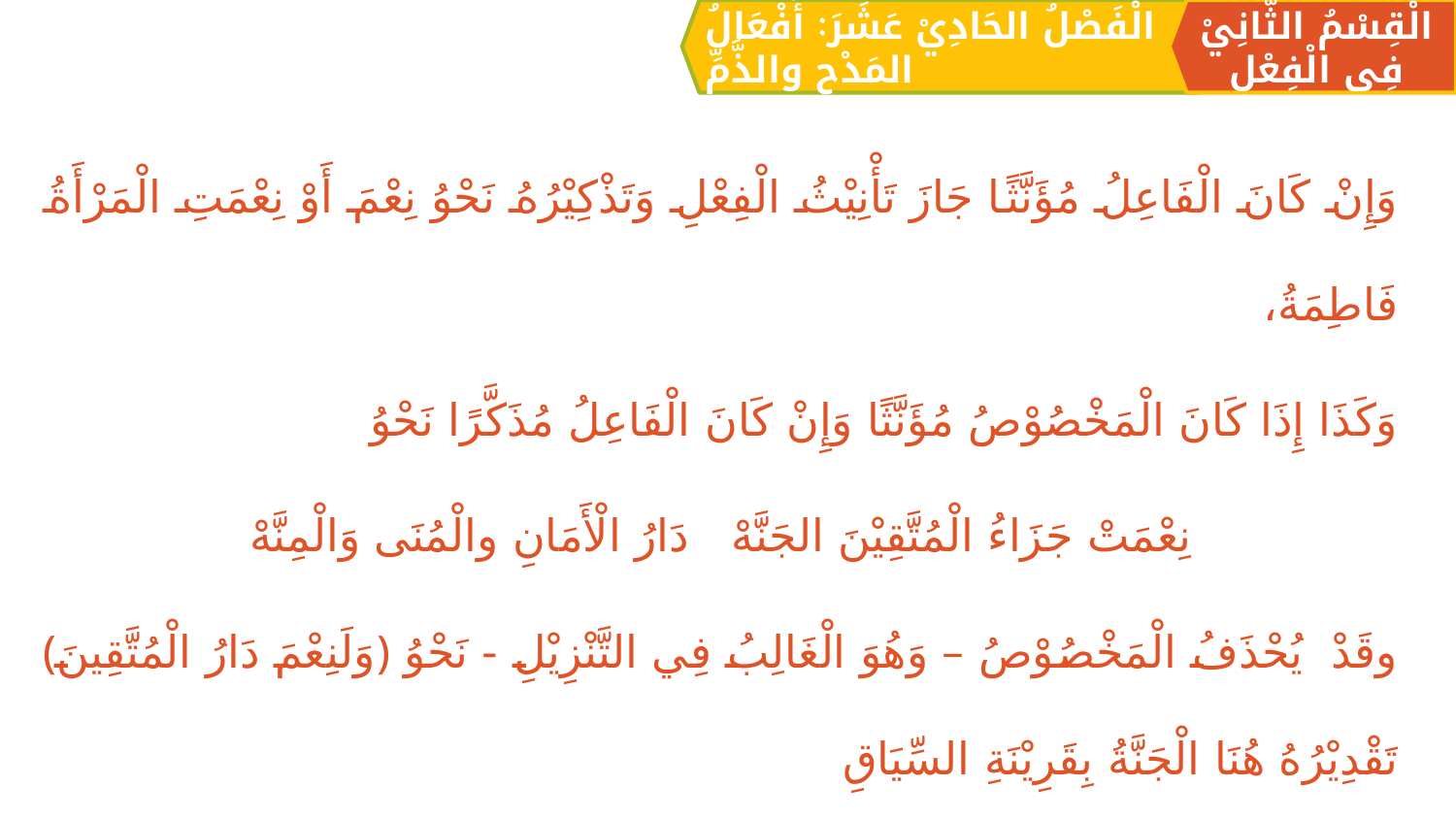

الْقِسْمُ الثَّانِيْ فِي الْفِعْلِ
الْفَصْلُ الحَادِيْ عَشَرَ: أَفْعَالُ المَدْحِ والذَّمِّ
وَإِنْ كَانَ الْفَاعِلُ مُؤَنَّثًا جَازَ تَأْنِيْثُ الْفِعْلِ وَتَذْكِيْرُهُ نَحْوُ نِعْمَ أَوْ نِعْمَتِ الْمَرْأَةُ فَاطِمَةُ،
وَكَذَا إِذَا كَانَ الْمَخْصُوْصُ مُؤَنَّثًا وَإِنْ كَانَ الْفَاعِلُ مُذَكَّرًا نَحْوُ
نِعْمَتْ جَزَاءُ الْمُتَّقِيْنَ الجَنَّهْ		دَارُ الْأَمَانِ والْمُنَی وَالْمِنَّهْ
وقَدْ  يُحْذَفُ الْمَخْصُوْصُ – وَهُوَ الْغَالِبُ فِي التَّنْزِيْلِ - نَحْوُ ﴿وَلَنِعْمَ دَارُ الْمُتَّقِينَ﴾ تَقْدِيْرُهُ هُنَا الْجَنَّةُ بِقَرِيْنَةِ السِّيَاقِ